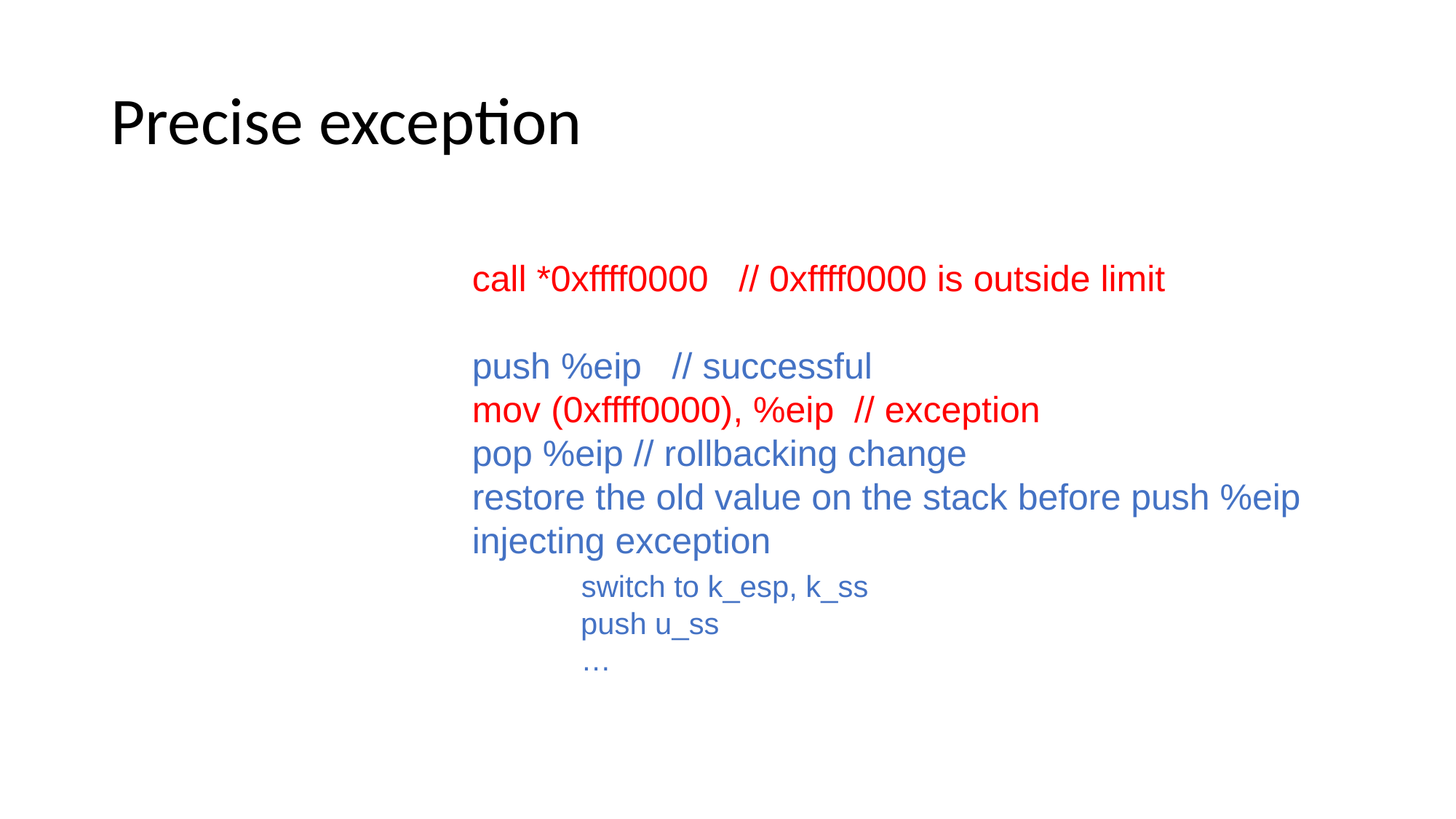

# Precise exception

call *0xffff0000   // 0xffff0000 is outside limit

push %eip   // successful
mov (0xffff0000), %eip  // exception
pop %eip // rollbacking change
restore the old value on the stack before push %eip
injecting exception
	switch to k_esp, k_ss
             push u_ss
             …